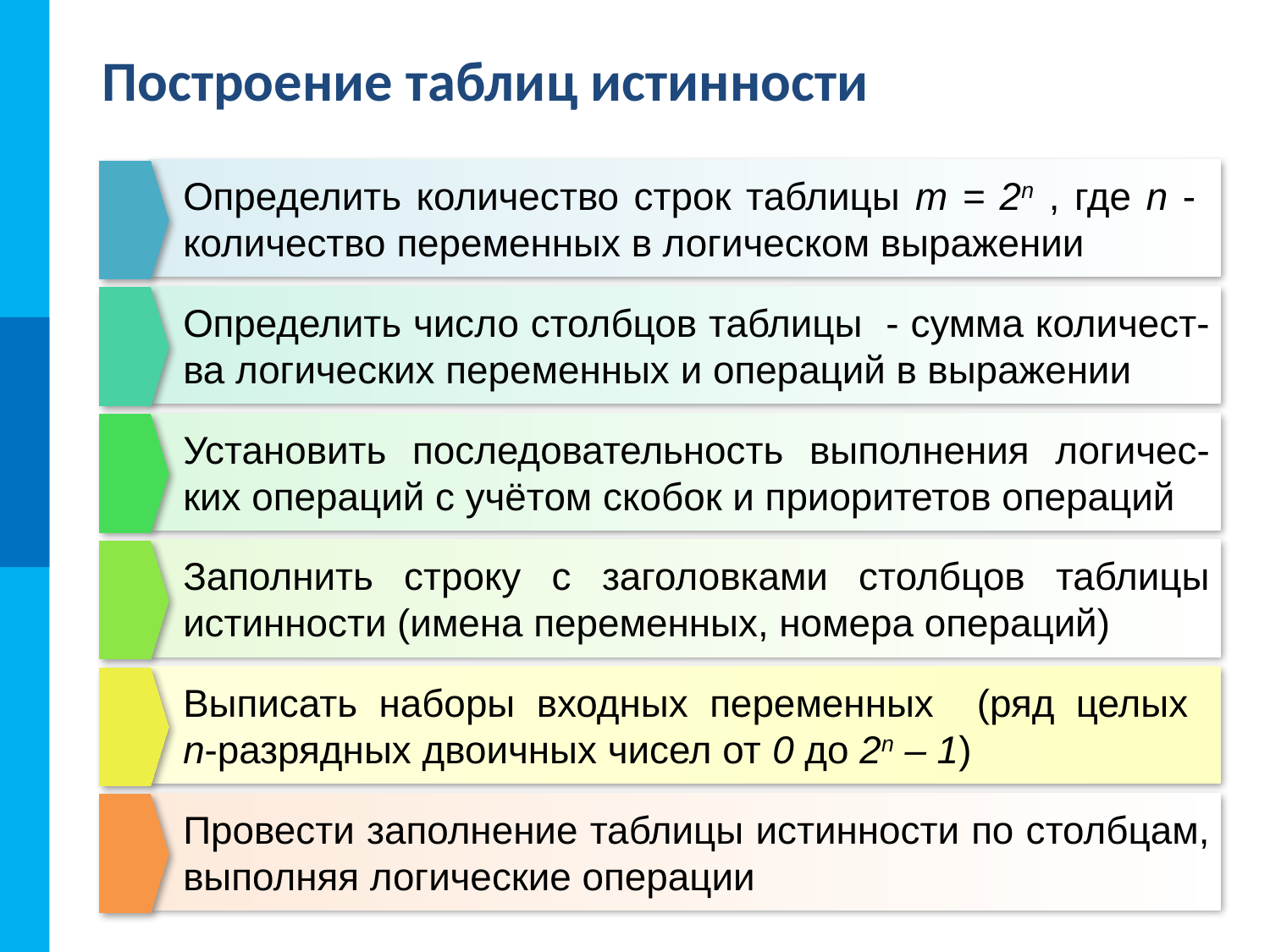

# Построение таблиц истинности
Определить количество строк таблицы m = 2n , где n -  количество переменных в логическом выражении

Определить число столбцов таблицы  - сумма количест-ва логических переменных и операций в выражении

Установить последовательность выполнения логичес-ких операций с учётом скобок и приоритетов операций

Заполнить строку с заголовками столбцов таблицы истинности (имена переменных, номера операций)

Выписать наборы входных переменных  (ряд целых
n-разрядных двоичных чисел от 0 до 2n – 1)

Провести заполнение таблицы истинности по столбцам, выполняя логические операции